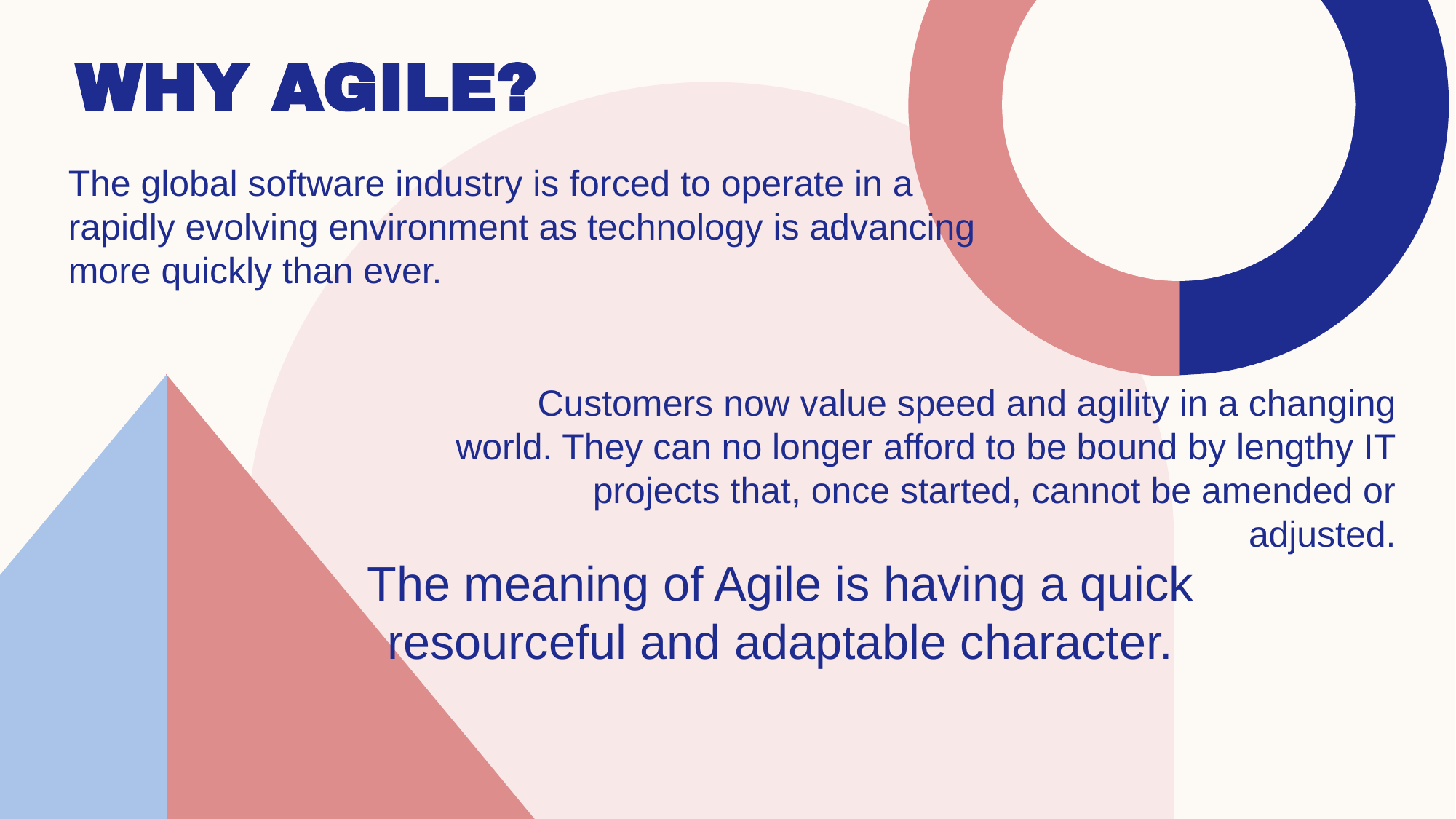

# Why Agile?
The global software industry is forced to operate in a rapidly evolving environment as technology is advancing more quickly than ever.
Customers now value speed and agility in a changing world. They can no longer afford to be bound by lengthy IT projects that, once started, cannot be amended or adjusted.
The meaning of Agile is having a quick resourceful and adaptable character.